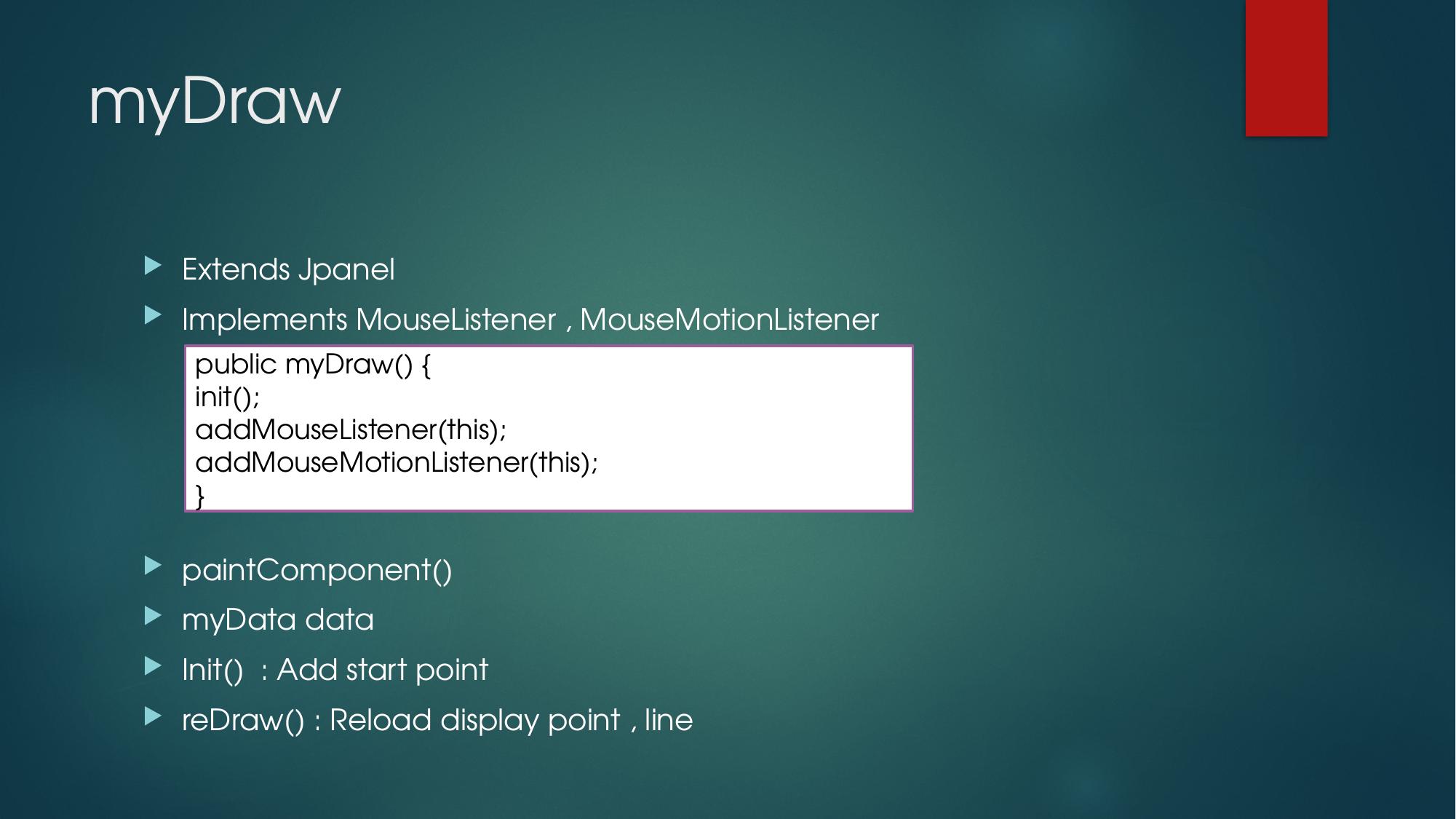

# myDraw
Extends Jpanel
Implements MouseListener , MouseMotionListener

paintComponent()
myData data
Init()  : Add start point
reDraw() : Reload display point , line

public myDraw() {
init();
addMouseListener(this);
addMouseMotionListener(this);
}